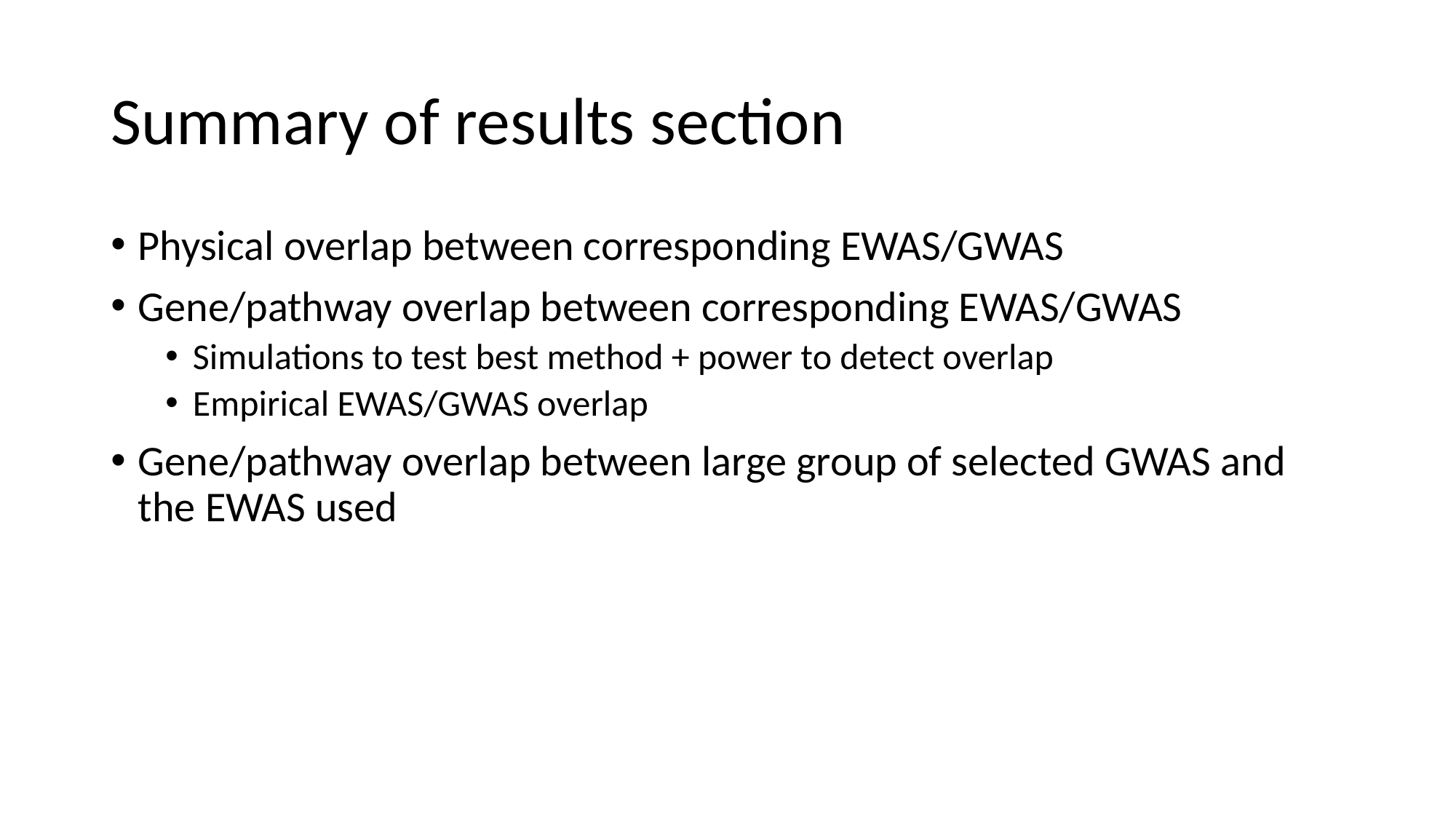

# Summary of results section
Physical overlap between corresponding EWAS/GWAS
Gene/pathway overlap between corresponding EWAS/GWAS
Simulations to test best method + power to detect overlap
Empirical EWAS/GWAS overlap
Gene/pathway overlap between large group of selected GWAS and the EWAS used